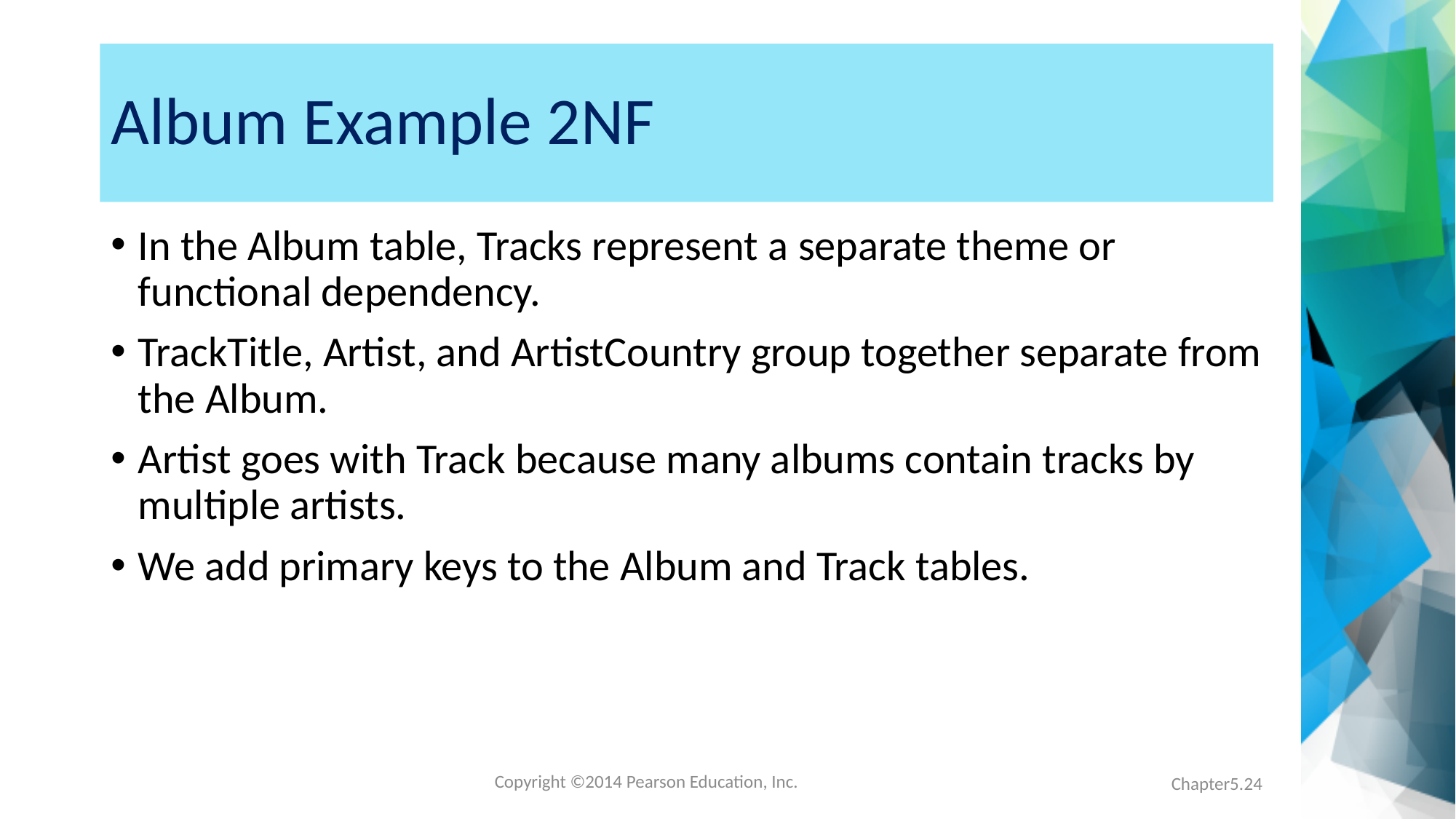

# Album Example 2NF
In the Album table, Tracks represent a separate theme or functional dependency.
TrackTitle, Artist, and ArtistCountry group together separate from the Album.
Artist goes with Track because many albums contain tracks by multiple artists.
We add primary keys to the Album and Track tables.
Chapter5.24